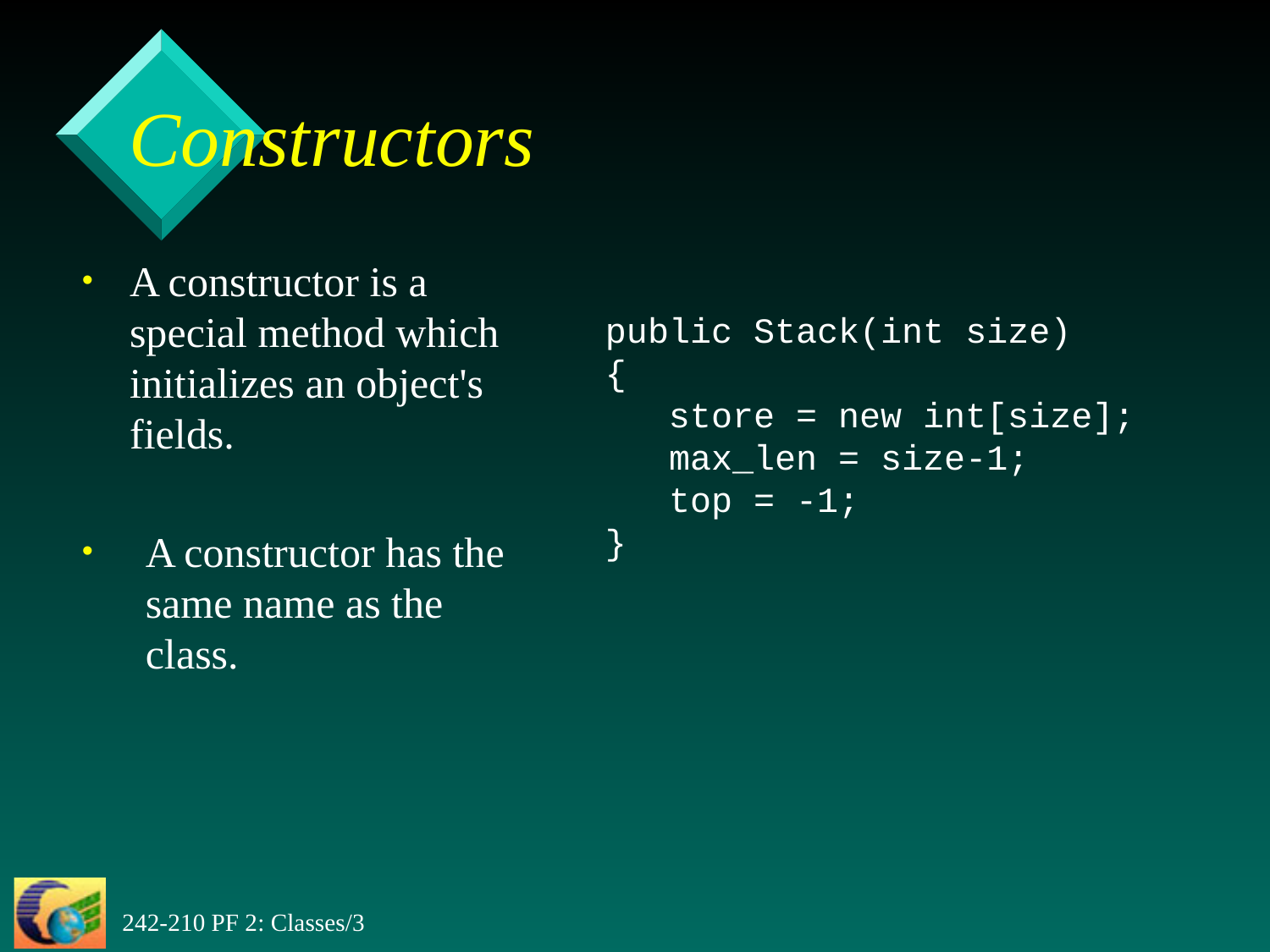

# Constructors
A constructor is a special method which initializes an object's fields.

A constructor has the same name as the class.
public Stack(int size)
{
   store = new int[size];
   max_len = size-1;
   top = -1;
}